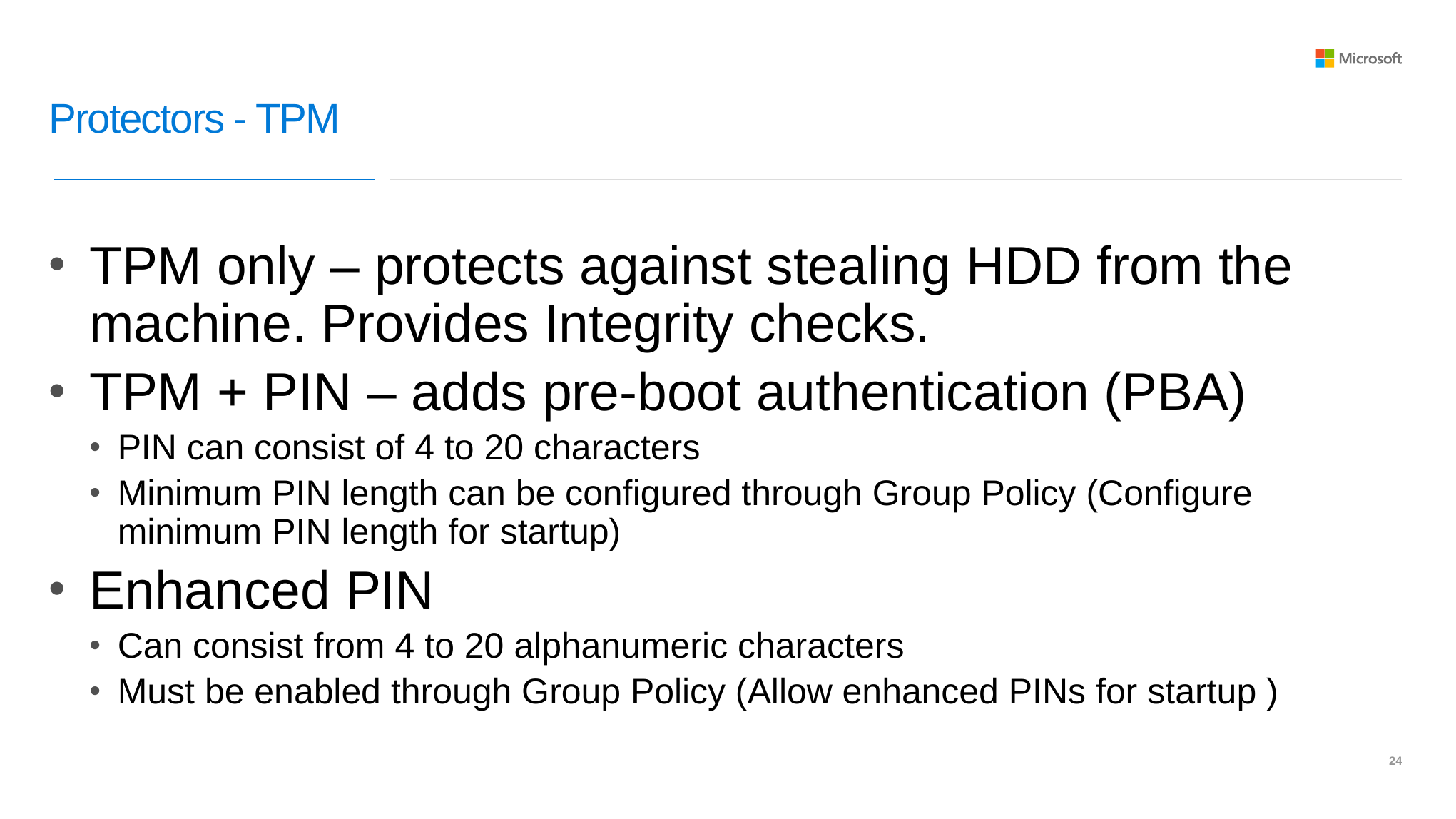

# Protectors - TPM
TPM only – protects against stealing HDD from the machine. Provides Integrity checks.
TPM + PIN – adds pre-boot authentication (PBA)
PIN can consist of 4 to 20 characters
Minimum PIN length can be configured through Group Policy (Configure minimum PIN length for startup)
Enhanced PIN
Can consist from 4 to 20 alphanumeric characters
Must be enabled through Group Policy (Allow enhanced PINs for startup )
24